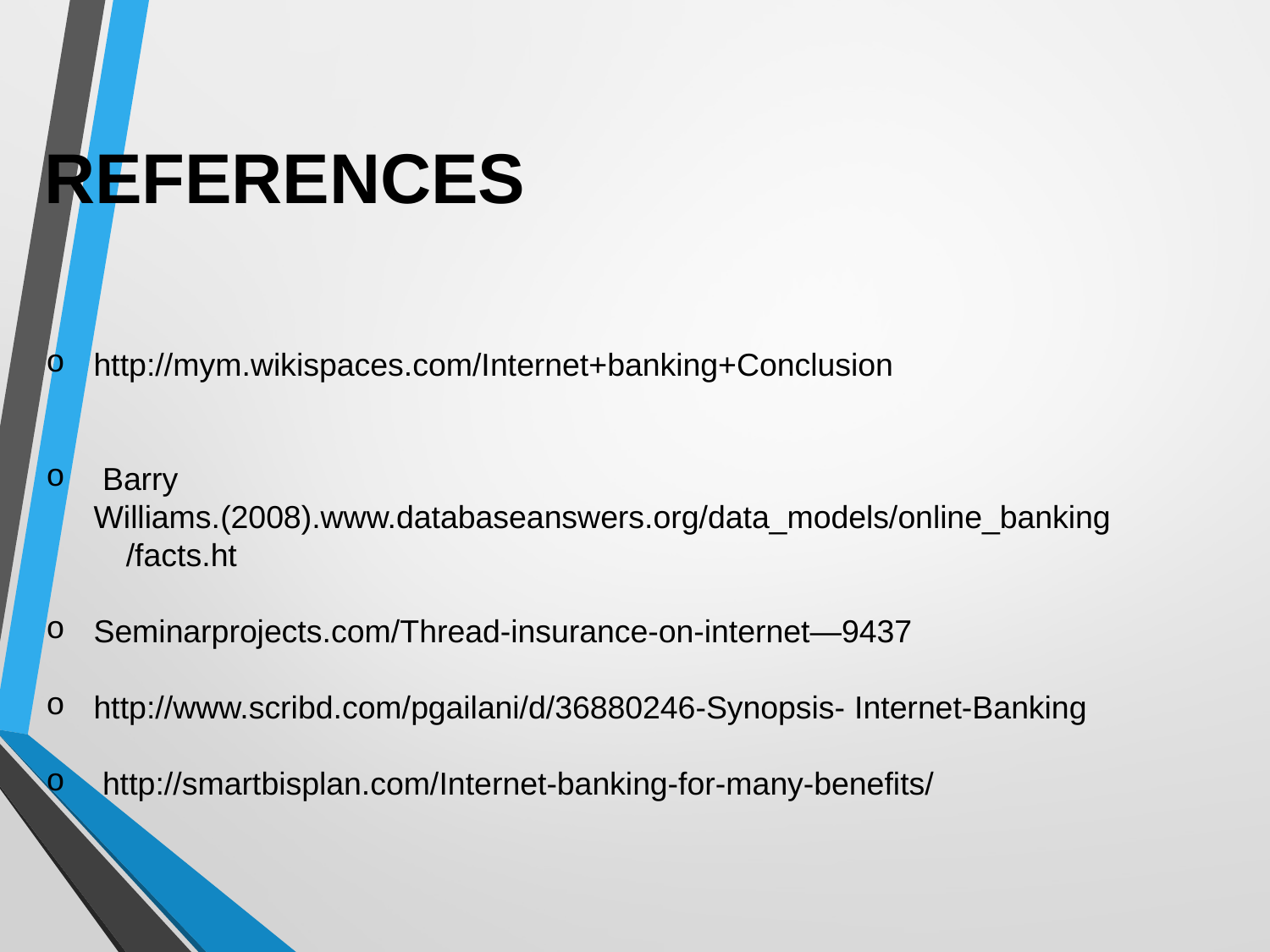

REFERENCES

http://mym.wikispaces.com/Internet+banking+Conclusion

 Barry Williams.(2008).www.databaseanswers.org/data_models/online_banking
         /facts.ht

Seminarprojects.com/Thread-insurance-on-internet—9437

http://www.scribd.com/pgailani/d/36880246-Synopsis- Internet-Banking

 http://smartbisplan.com/Internet-banking-for-many-benefits/